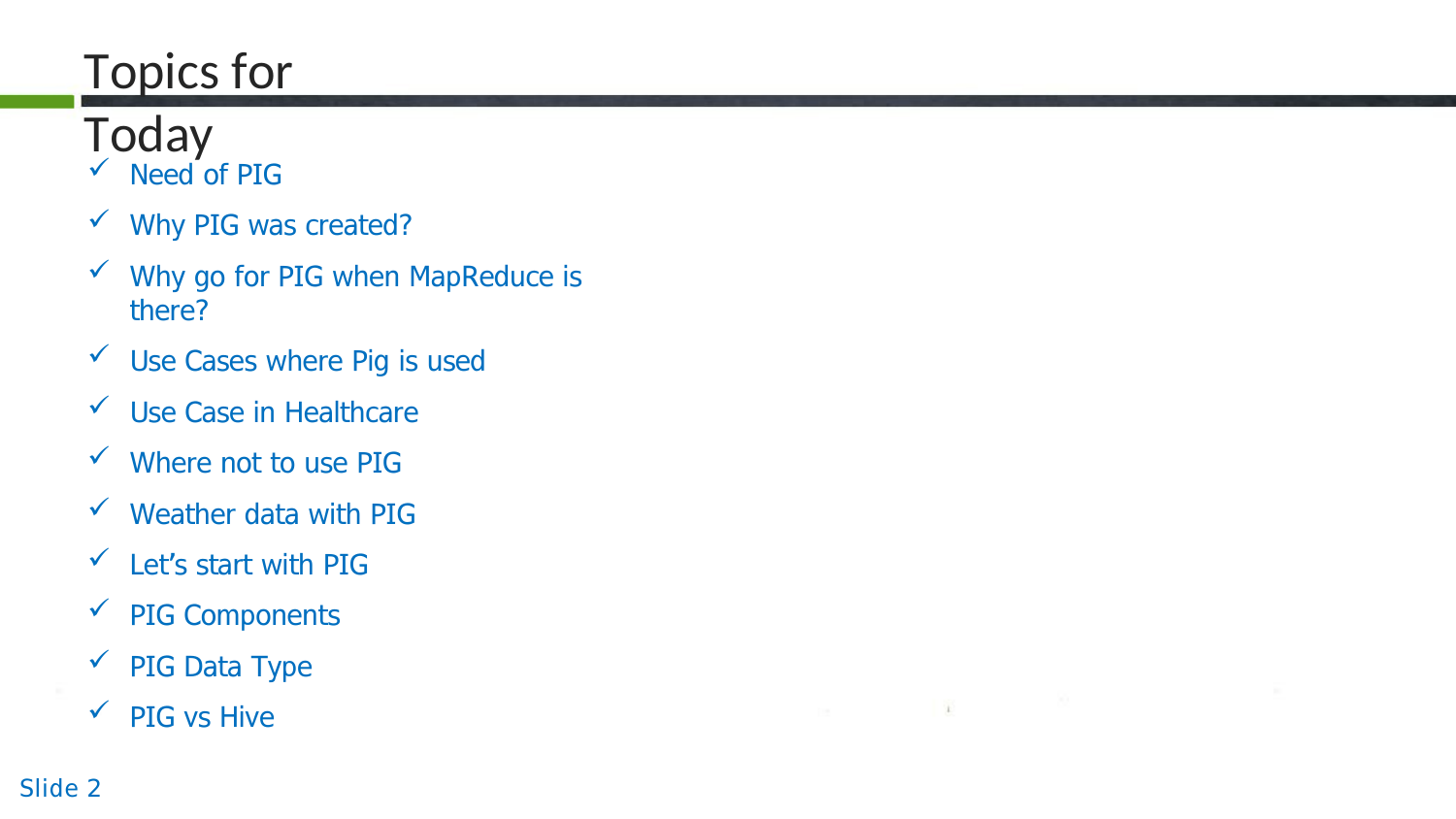

Topics for Today

Need of PIG
Why PIG was created?
Why go for PIG when MapReduce is there?
Use Cases where Pig is used
Use Case in Healthcare
Where not to use PIG
Weather data with PIG
Let’s start with PIG
PIG Components
PIG Data Type
PIG vs Hive
Slide 2